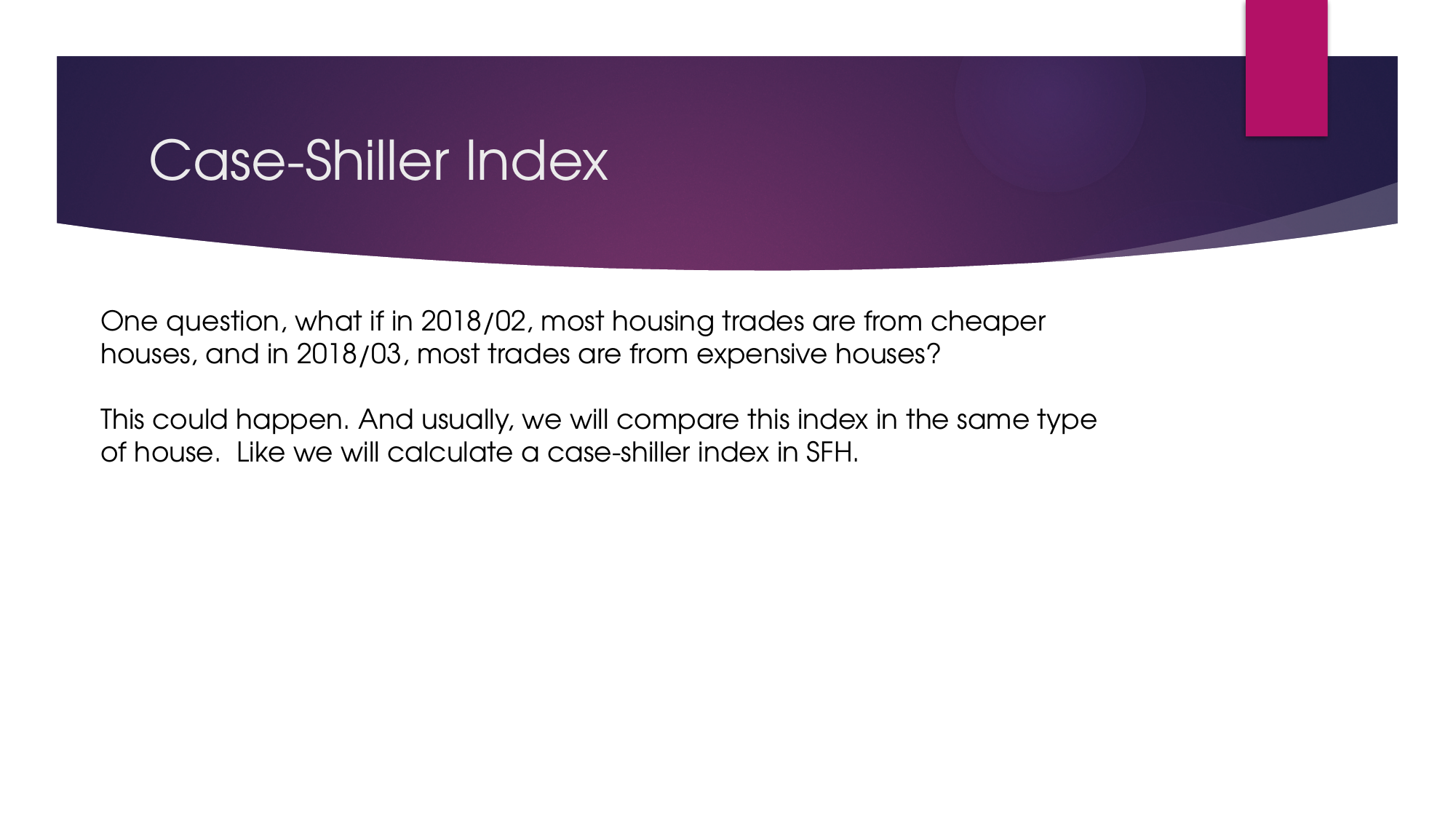

# Case-Shiller Index
One question, what if in 2018/02, most housing trades are from cheaper houses, and in 2018/03, most trades are from expensive houses?

This could happen. And usually, we will compare this index in the same type of house.  Like we will calculate a case-shiller index in SFH.